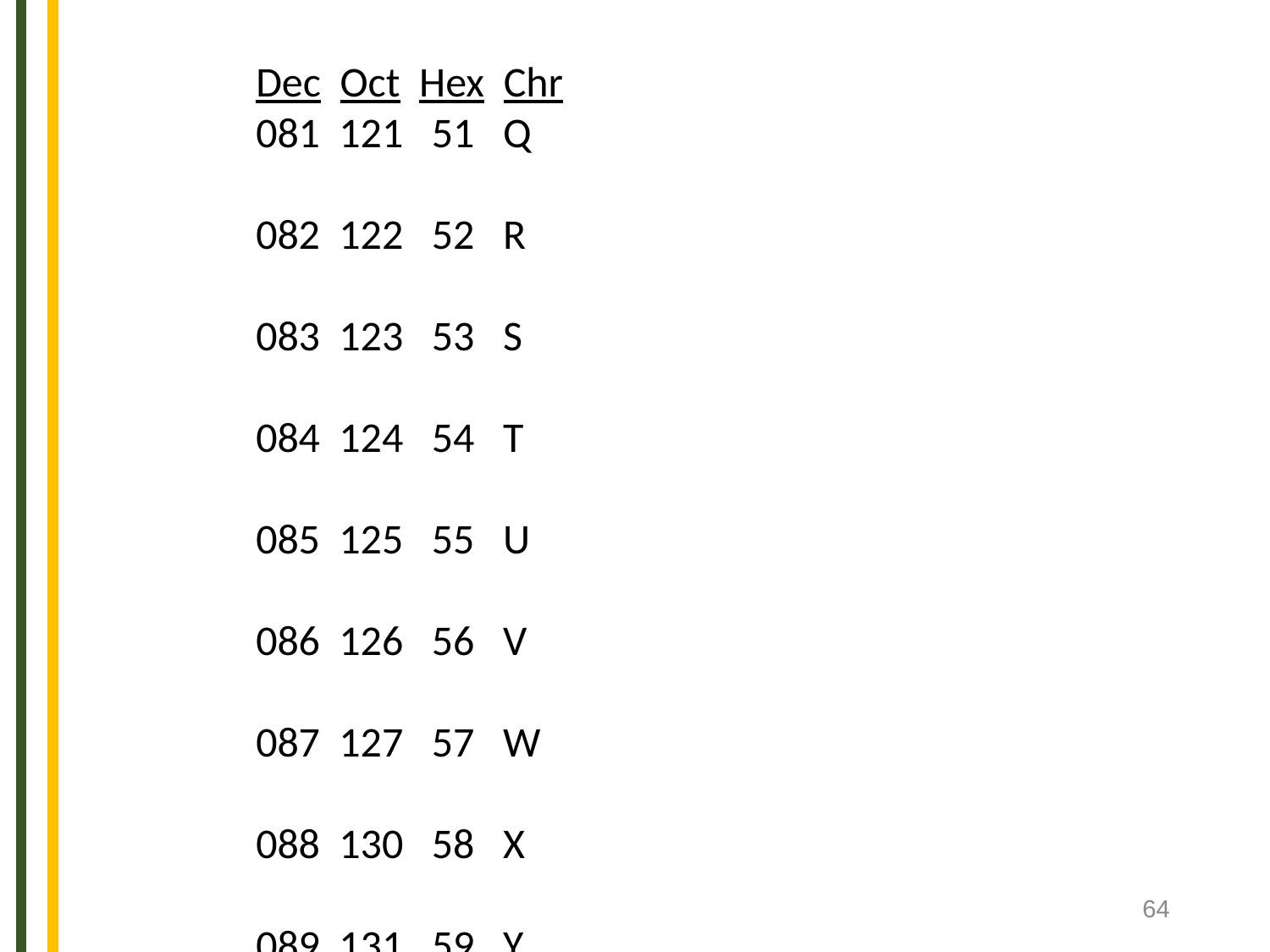

Dec  Oct  Hex  Chr
081  121   51   Q
082  122   52   R
083  123   53   S
084  124   54   T
085  125   55   U
086  126   56   V
087  127   57   W
088  130   58   X
089  131   59   Y
090  132   5A   Z
091  133   5B   [
092  134   5C   \
093  135   5D   ]
094  136   5E   ^
095  137   5F   _
096  140   60   `
64